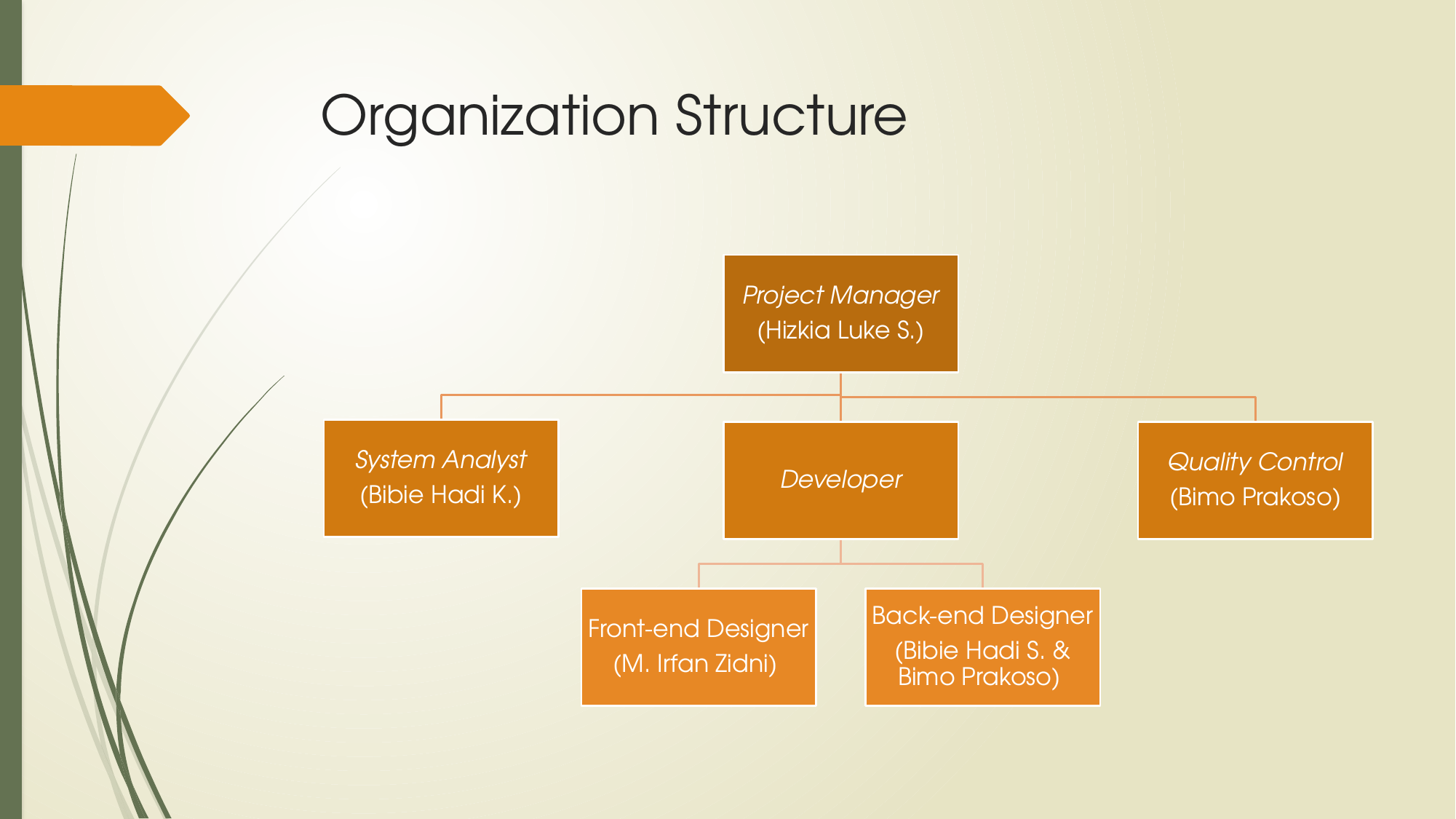

# Organization Structure
Project Manager
(Hizkia Luke S.)
System Analyst
(Bibie Hadi K.)
Developer
Front-end Designer
(M. Irfan Zidni)
Back-end Designer
(Bibie Hadi S. & Bimo Prakoso)
Quality Control
(Bimo Prakoso)